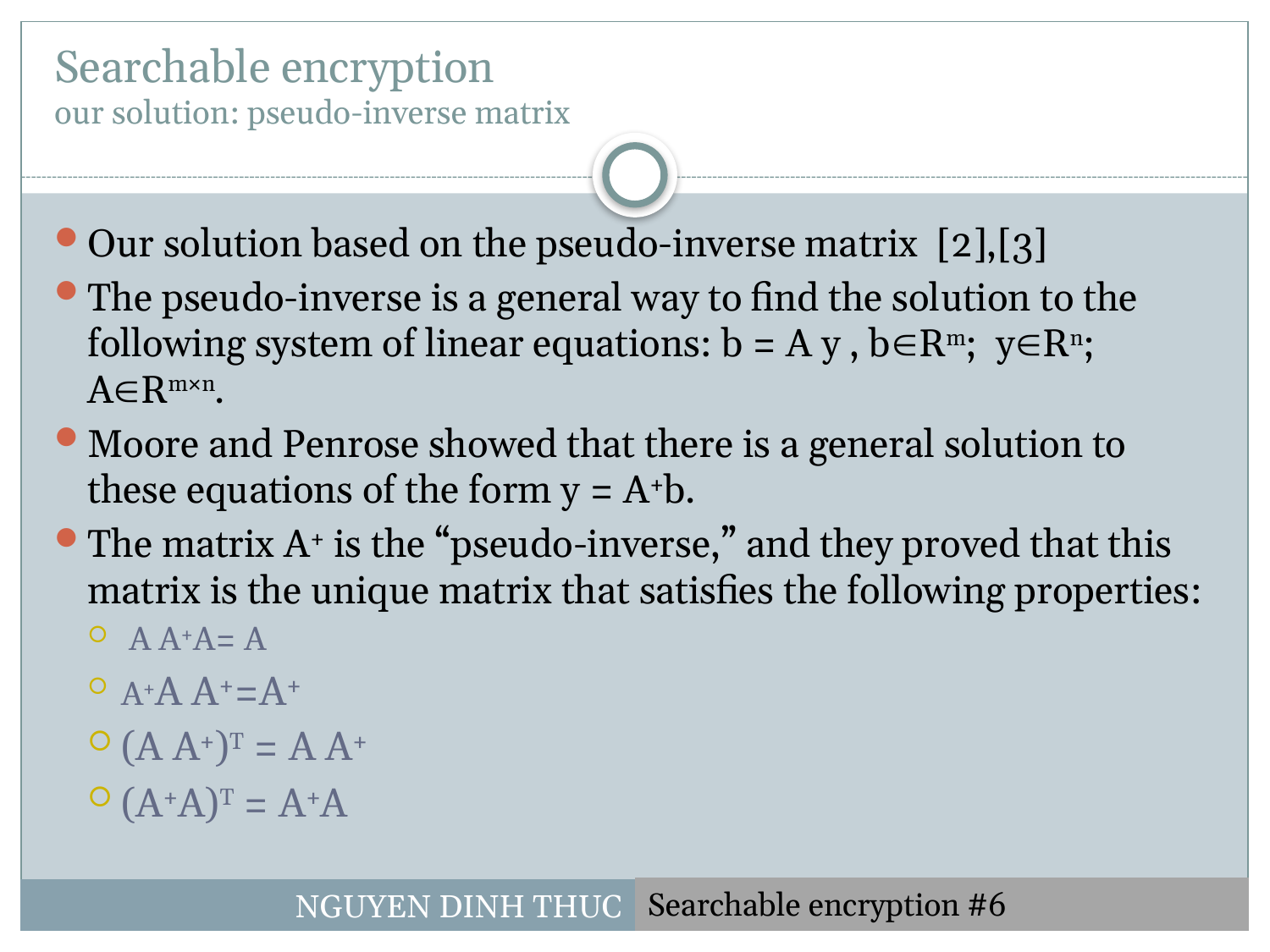

# Searchable encryption our solution: pseudo-inverse matrix
Our solution based on the pseudo-inverse matrix  [2],[3]
The pseudo-inverse is a general way to find the solution to the following system of linear equations: b = A y , b∈Rm;  y∈Rn; A∈Rm×n.
Moore and Penrose showed that there is a general solution to these equations of the form y = A+b.
The matrix A+ is the “pseudo-inverse,” and they proved that this matrix is the unique matrix that satisfies the following properties:
 A A+A= A
A+A A+=A+
(A A+)T = A A+
(A+A)T = A+A
Searchable encryption #6
NGUYEN DINH THUC